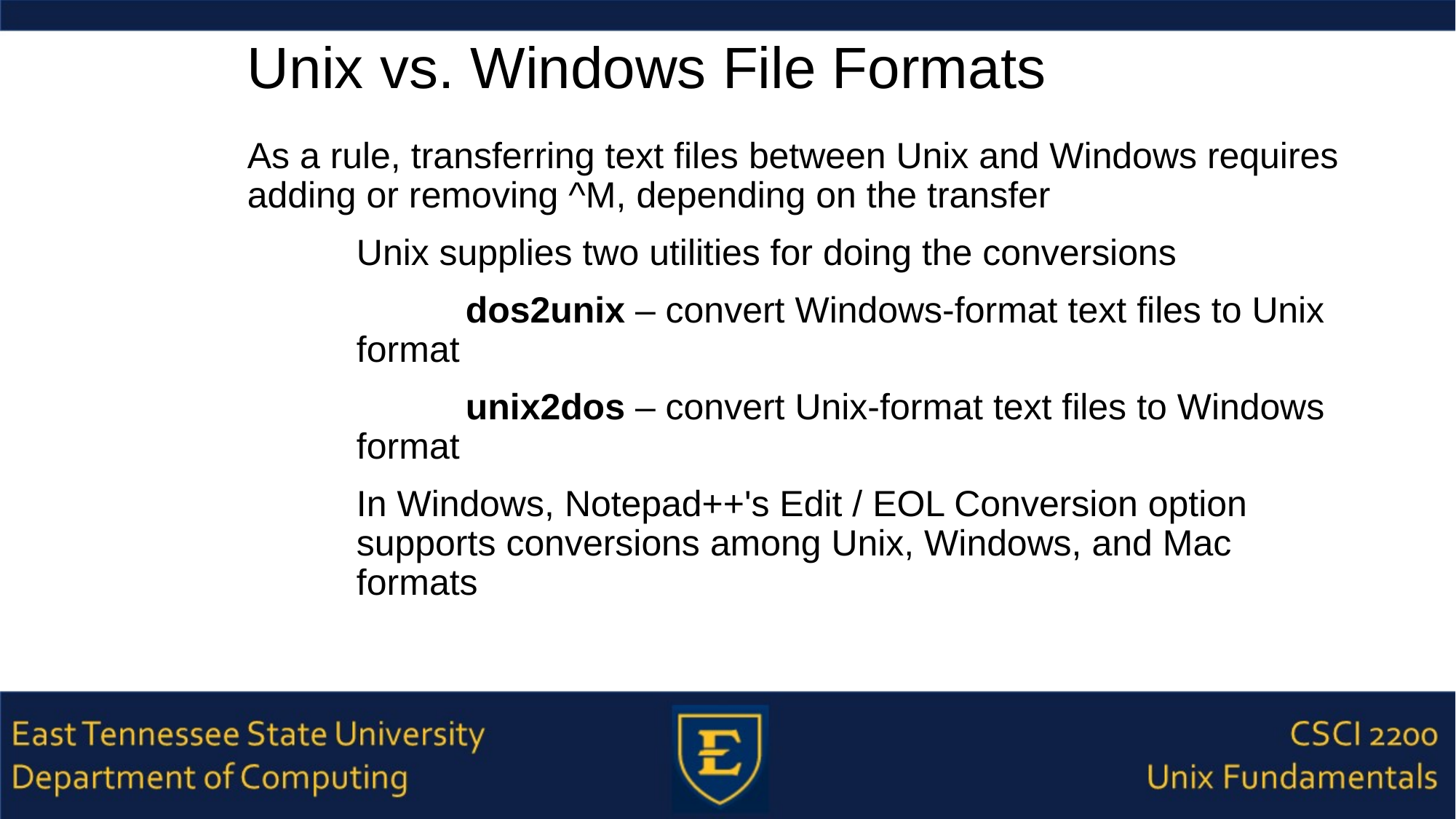

# Unix vs. Windows File Formats
As a rule, transferring text files between Unix and Windows requires adding or removing ^M, depending on the transfer
Unix supplies two utilities for doing the conversions
	dos2unix – convert Windows-format text files to Unix format
	unix2dos – convert Unix-format text files to Windows format
In Windows, Notepad++'s Edit / EOL Conversion option supports conversions among Unix, Windows, and Mac formats